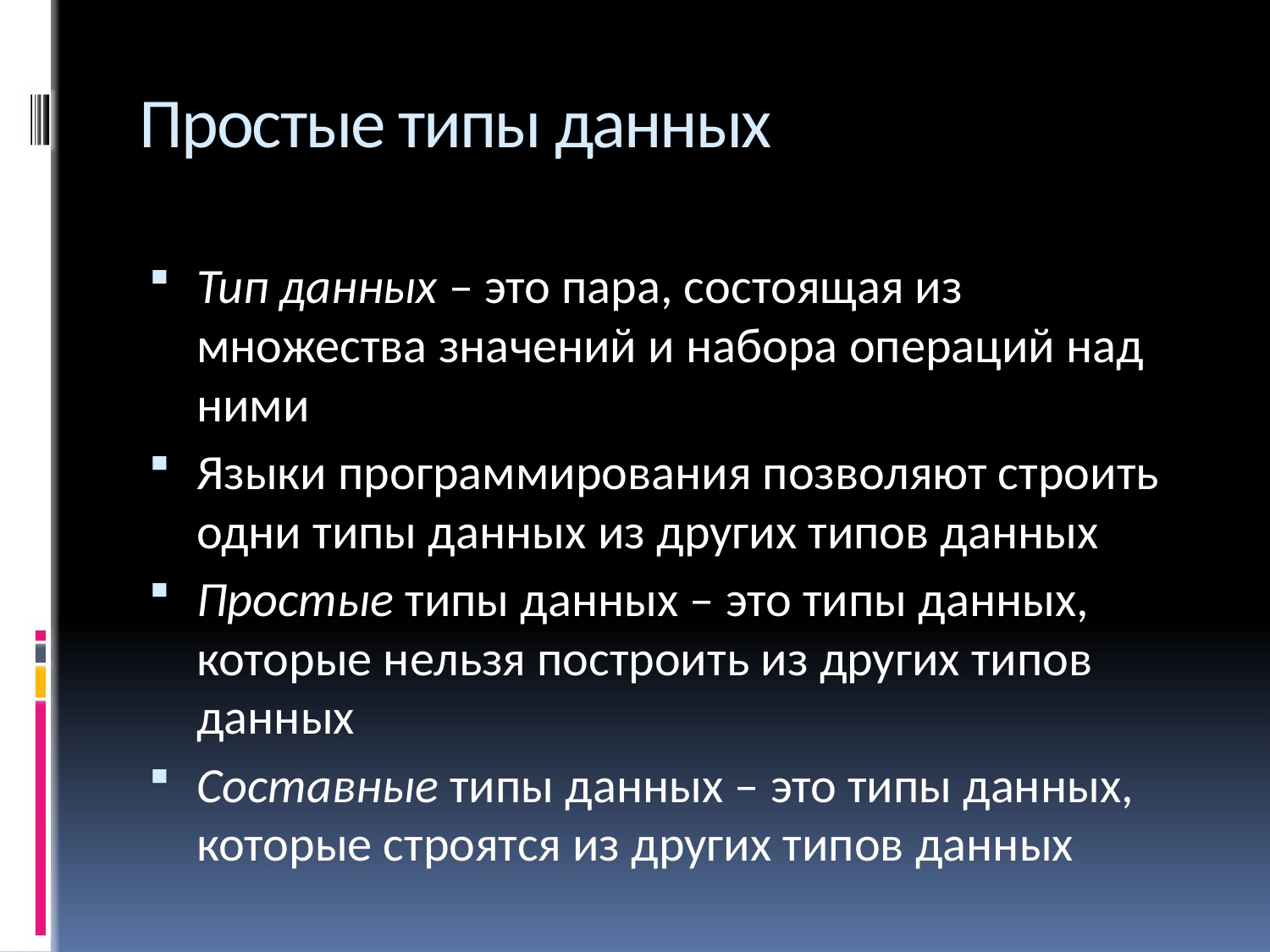

# Простые типы данных
Тип данных – это пара, состоящая из множества значений и набора операций над ними
Языки программирования позволяют строить одни типы данных из других типов данных
Простые типы данных – это типы данных, которые нельзя построить из других типов данных
Составные типы данных – это типы данных, которые строятся из других типов данных